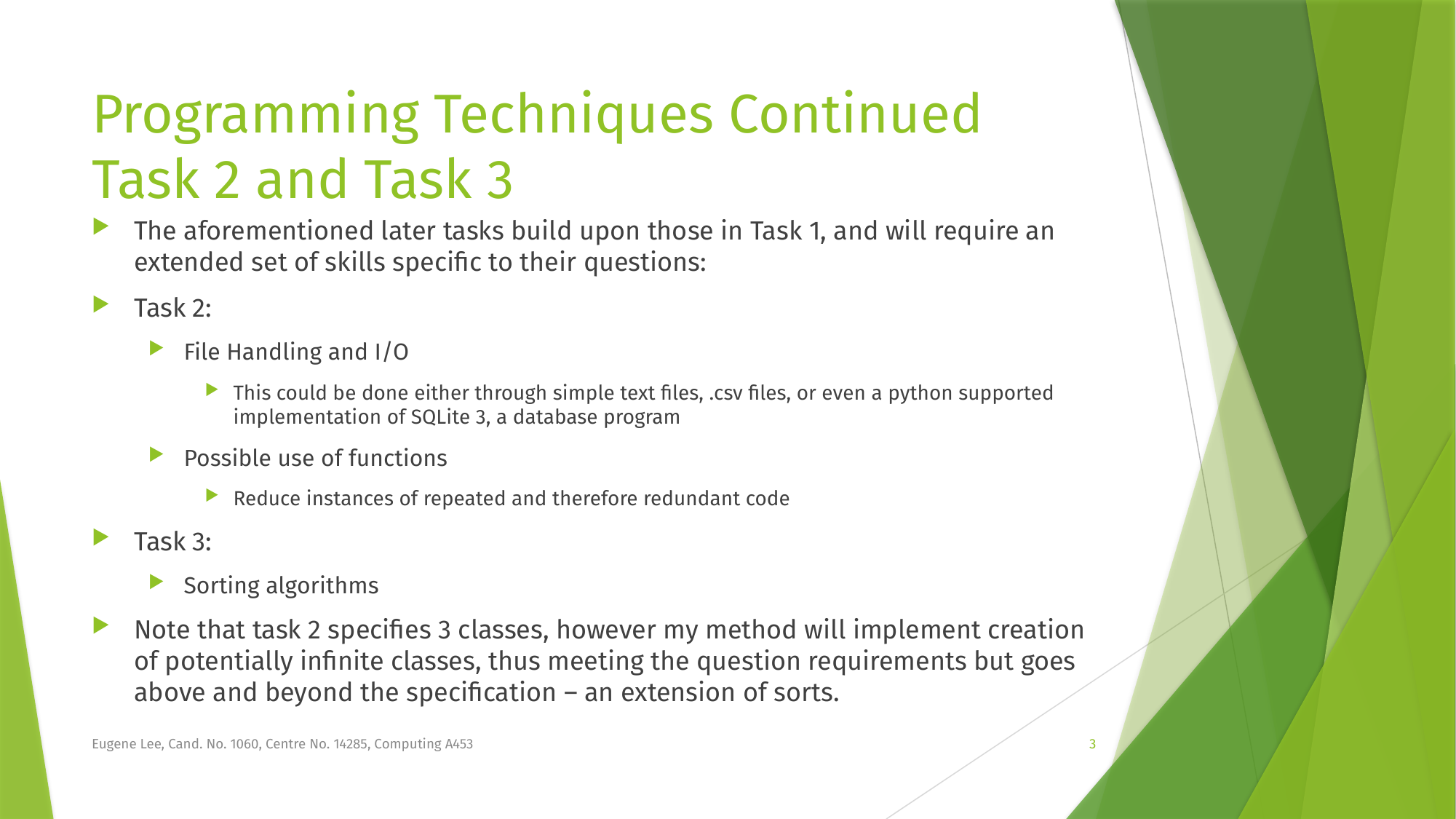

# Programming Techniques Continued Task 2 and Task 3
The aforementioned later tasks build upon those in Task 1, and will require an extended set of skills specific to their questions:
Task 2:
File Handling and I/O
This could be done either through simple text files, .csv files, or even a python supported implementation of SQLite 3, a database program
Possible use of functions
Reduce instances of repeated and therefore redundant code
Task 3:
Sorting algorithms
Note that task 2 specifies 3 classes, however my method will implement creation of potentially infinite classes, thus meeting the question requirements but goes above and beyond the specification – an extension of sorts.
Eugene Lee, Cand. No. 1060, Centre No. 14285, Computing A453
3